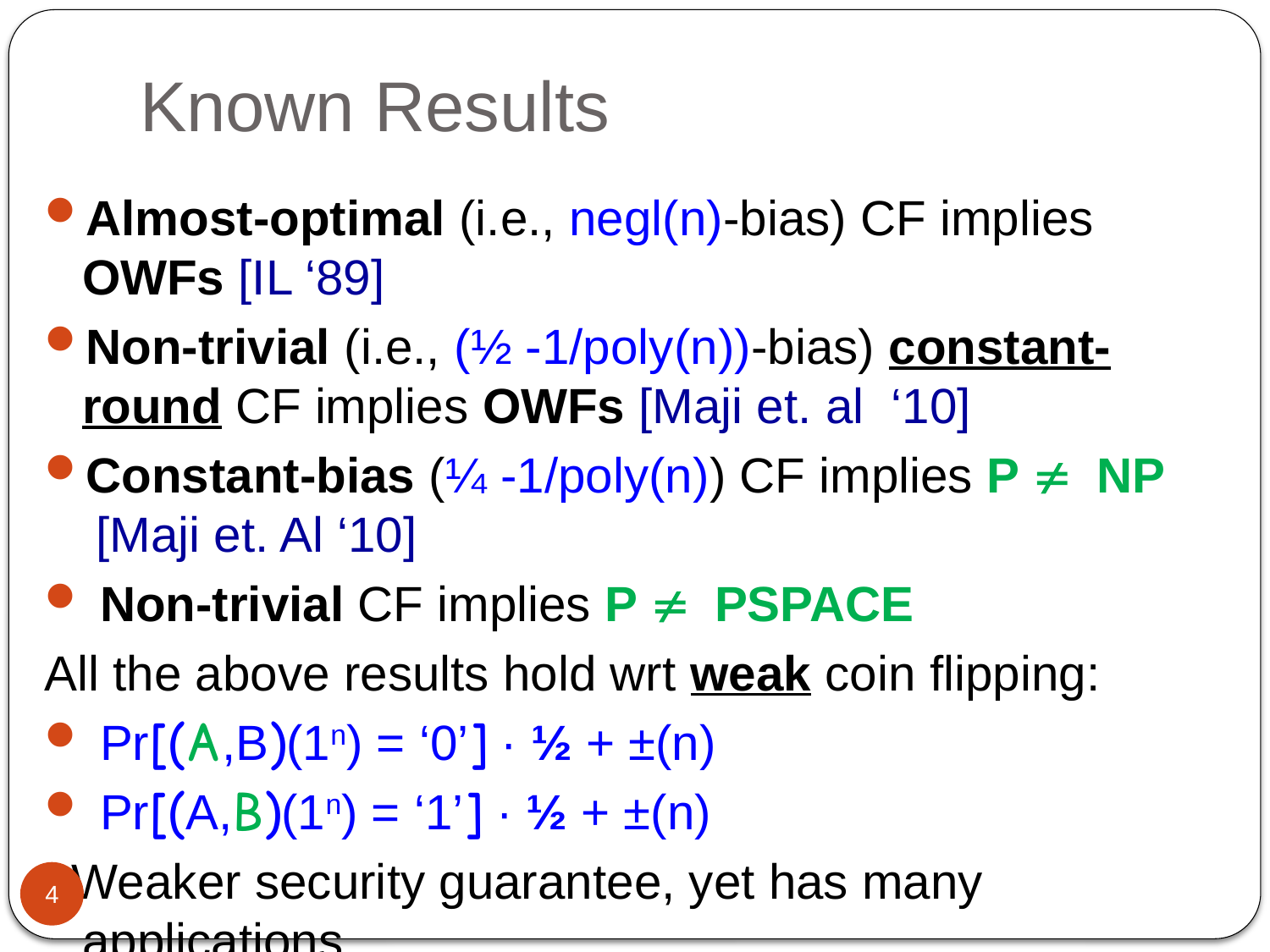

# Known Results
Almost-optimal (i.e., negl(n)-bias) CF implies OWFs [IL ‘89]
Non-trivial (i.e., (½ -1/poly(n))-bias) constant-round CF implies OWFs [Maji et. al  ‘10]
Constant-bias (¼ -1/poly(n)) CF implies P ≠ NP
 [Maji et. Al ‘10]
 Non-trivial CF implies P ≠ PSPACE
All the above results hold wrt weak coin flipping:
 Pr[(A,B)(1n) = ‘0’] · ½ + ±(n)
 Pr[(A,B)(1n) = ‘1’] · ½ + ±(n)
  Weaker security guarantee, yet has many applications
4